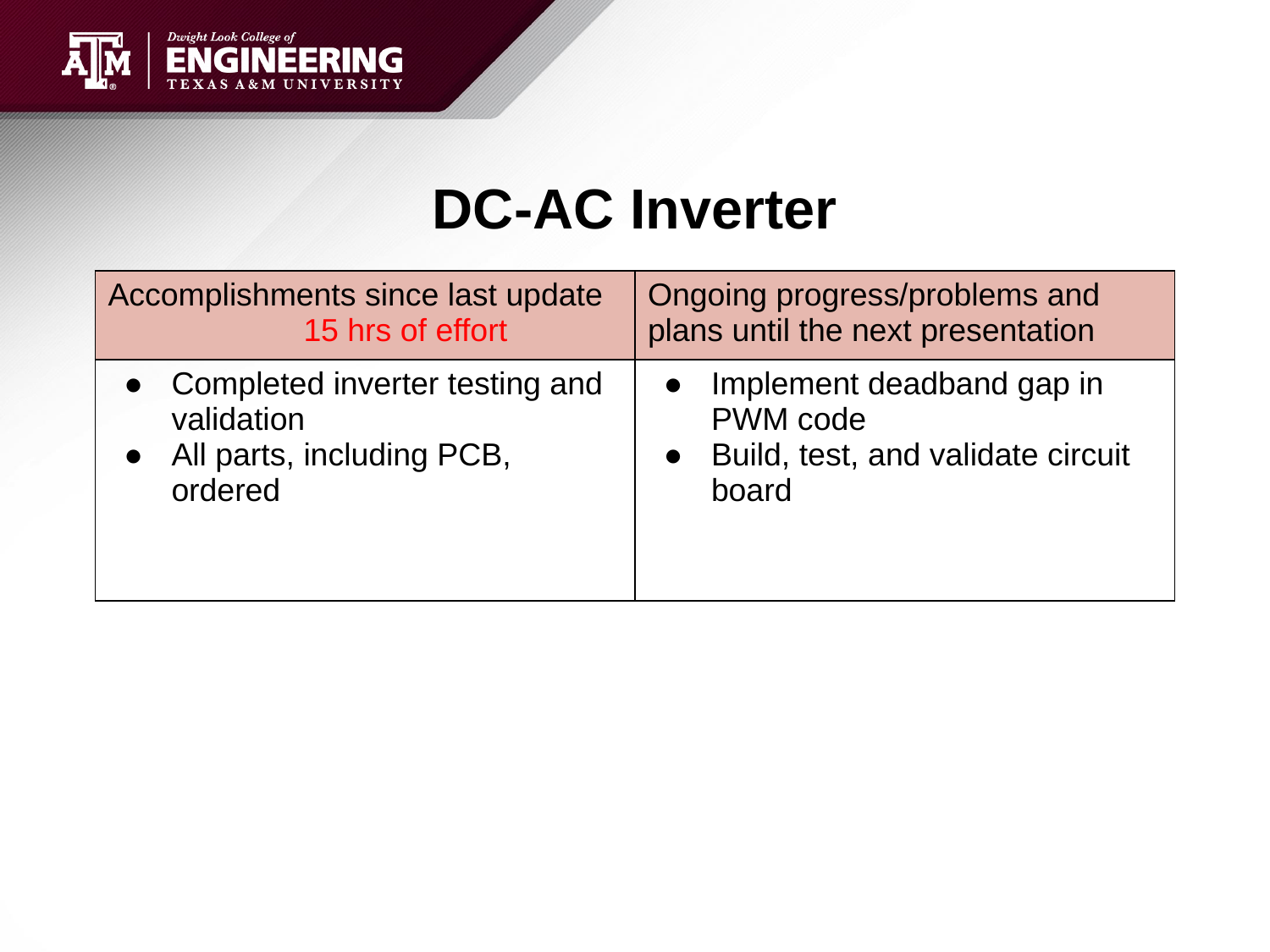

# DC-AC Inverter
| Accomplishments since last update 15 hrs of effort | Ongoing progress/problems and plans until the next presentation |
| --- | --- |
| Completed inverter testing and validation All parts, including PCB, ordered | Implement deadband gap in PWM code Build, test, and validate circuit board |